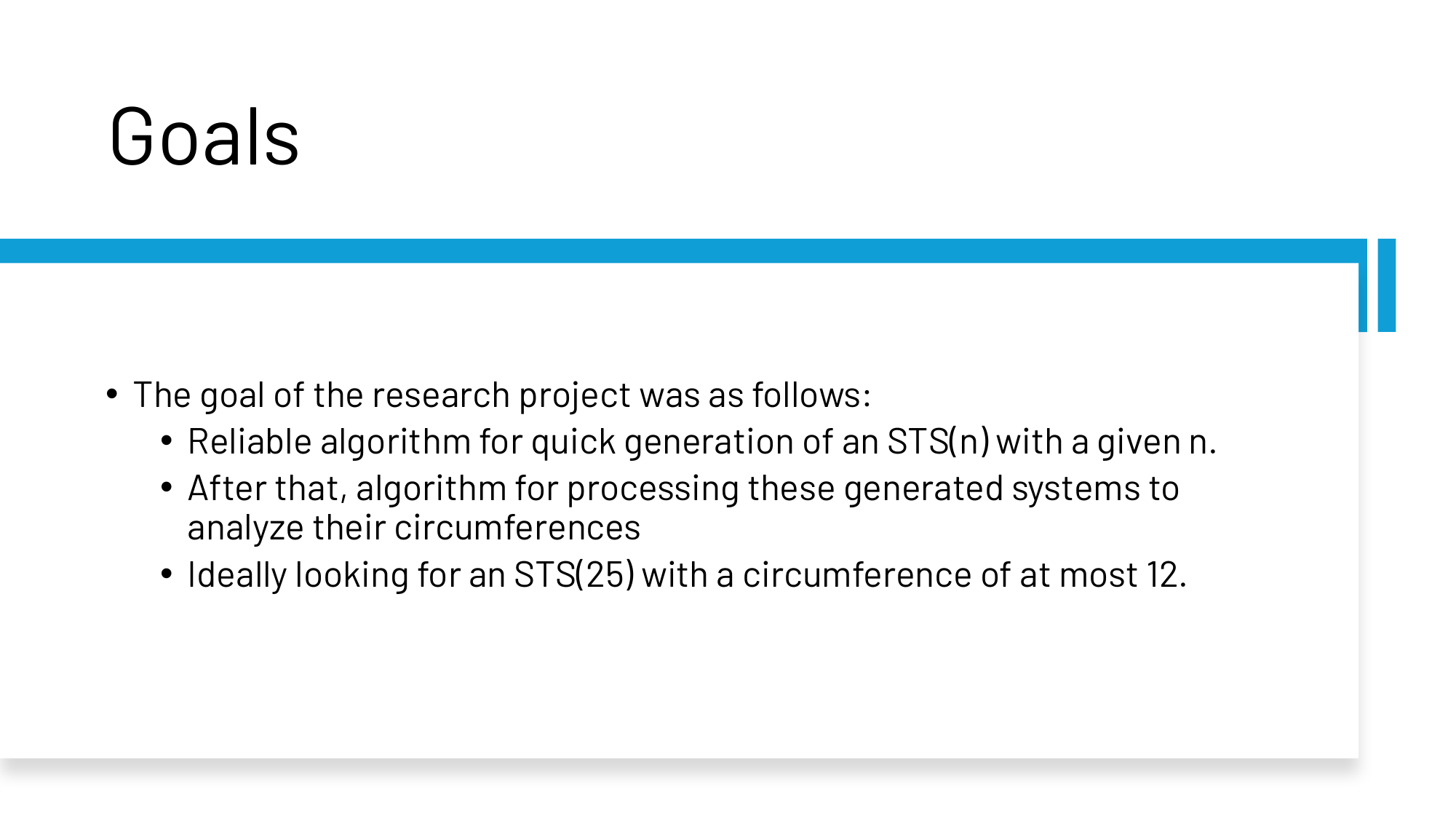

# Goals

The goal of the research project was as follows:
Reliable algorithm for quick generation of an STS(n) with a given n.
After that, algorithm for processing these generated systems to analyze their circumferences
Ideally looking for an STS(25) with a circumference of at most 12.